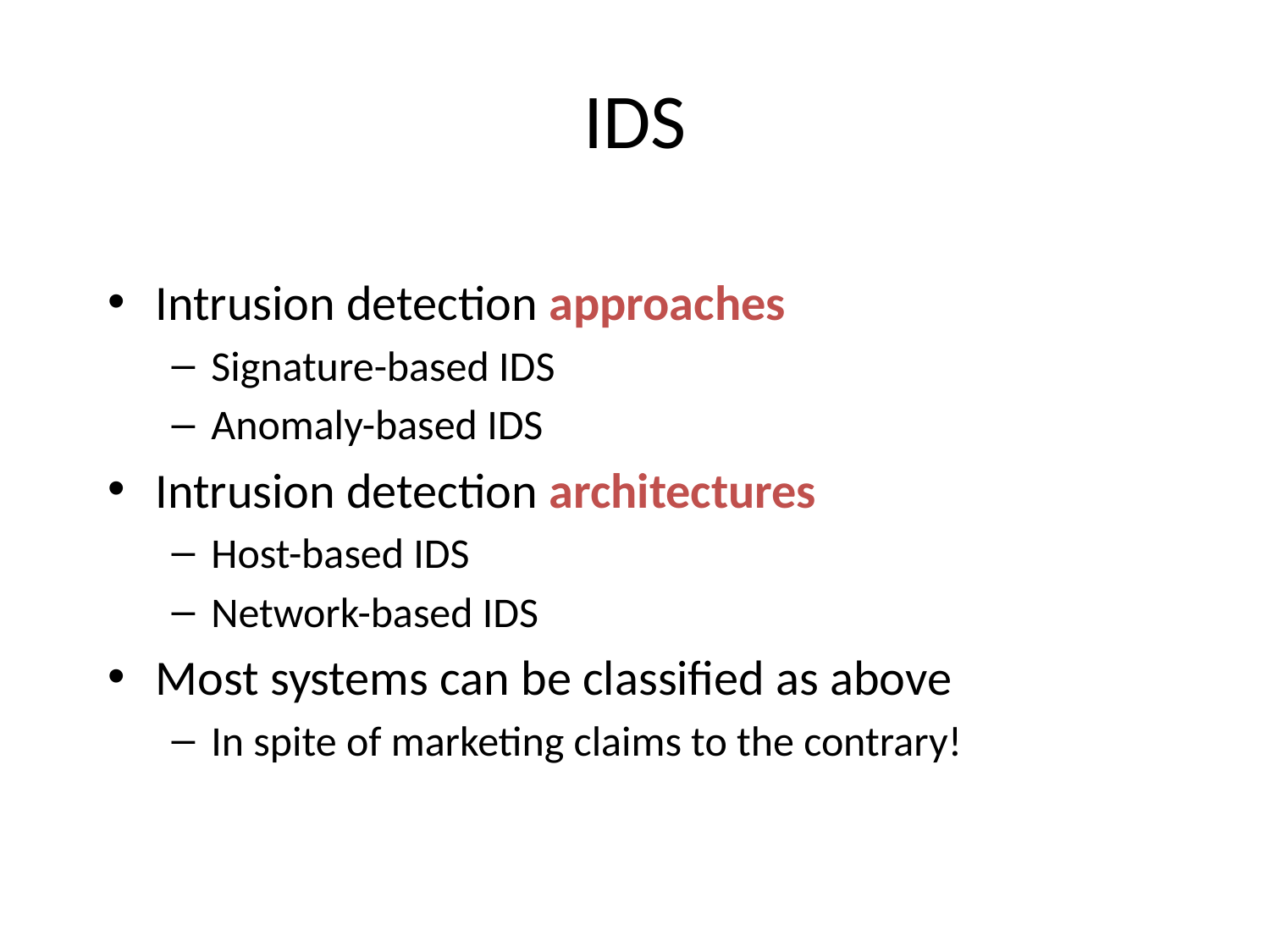

# IDS
Intrusion detection approaches
Signature-based IDS
Anomaly-based IDS
Intrusion detection architectures
Host-based IDS
Network-based IDS
Most systems can be classified as above
In spite of marketing claims to the contrary!